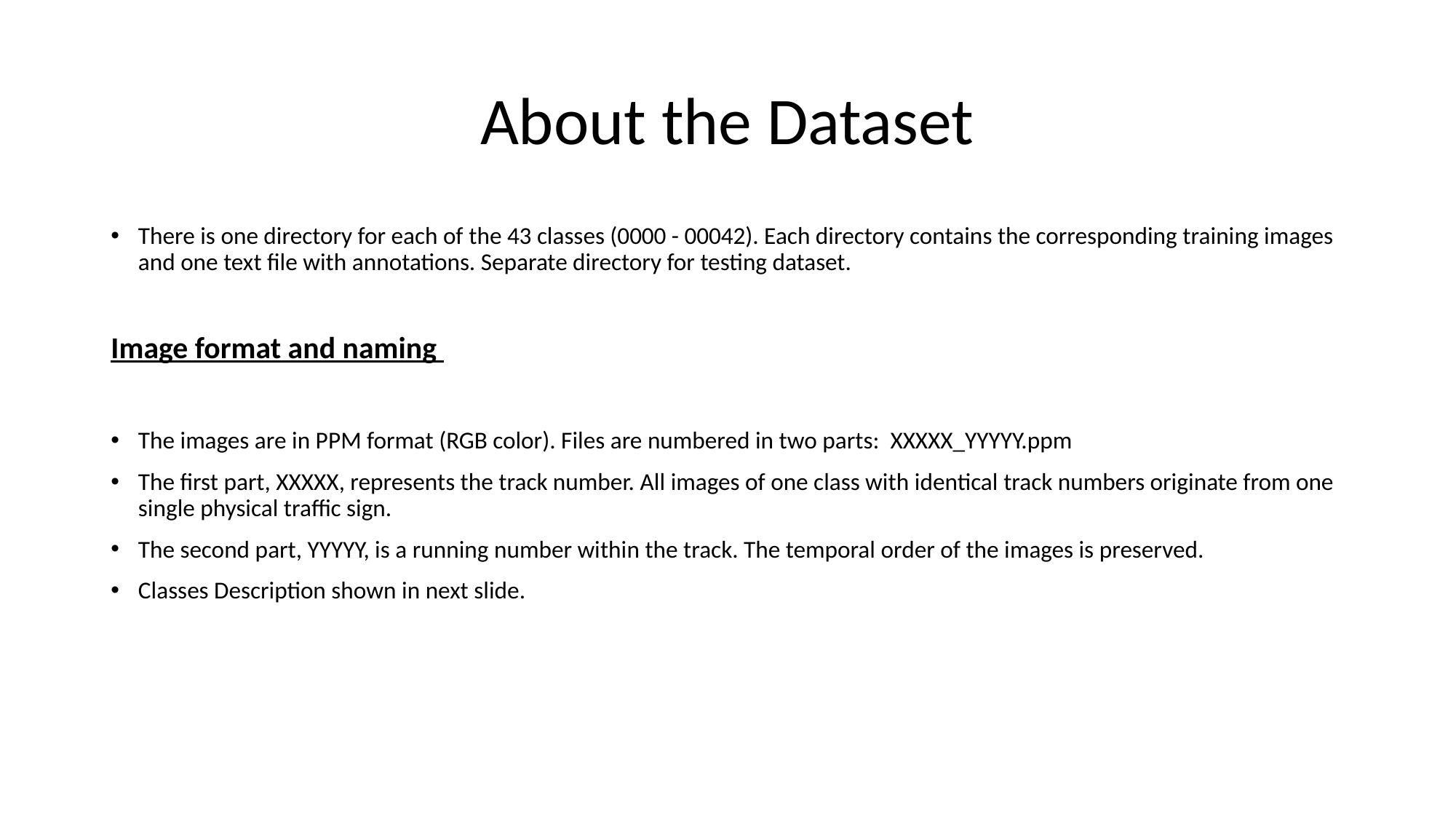

# About the Dataset
There is one directory for each of the 43 classes (0000 - 00042). Each directory contains the corresponding training images and one text file with annotations. Separate directory for testing dataset.

Image format and naming

The images are in PPM format (RGB color). Files are numbered in two parts:  XXXXX_YYYYY.ppm
The first part, XXXXX, represents the track number. All images of one class with identical track numbers originate from one single physical traffic sign.
The second part, YYYYY, is a running number within the track. The temporal order of the images is preserved.
Classes Description shown in next slide.